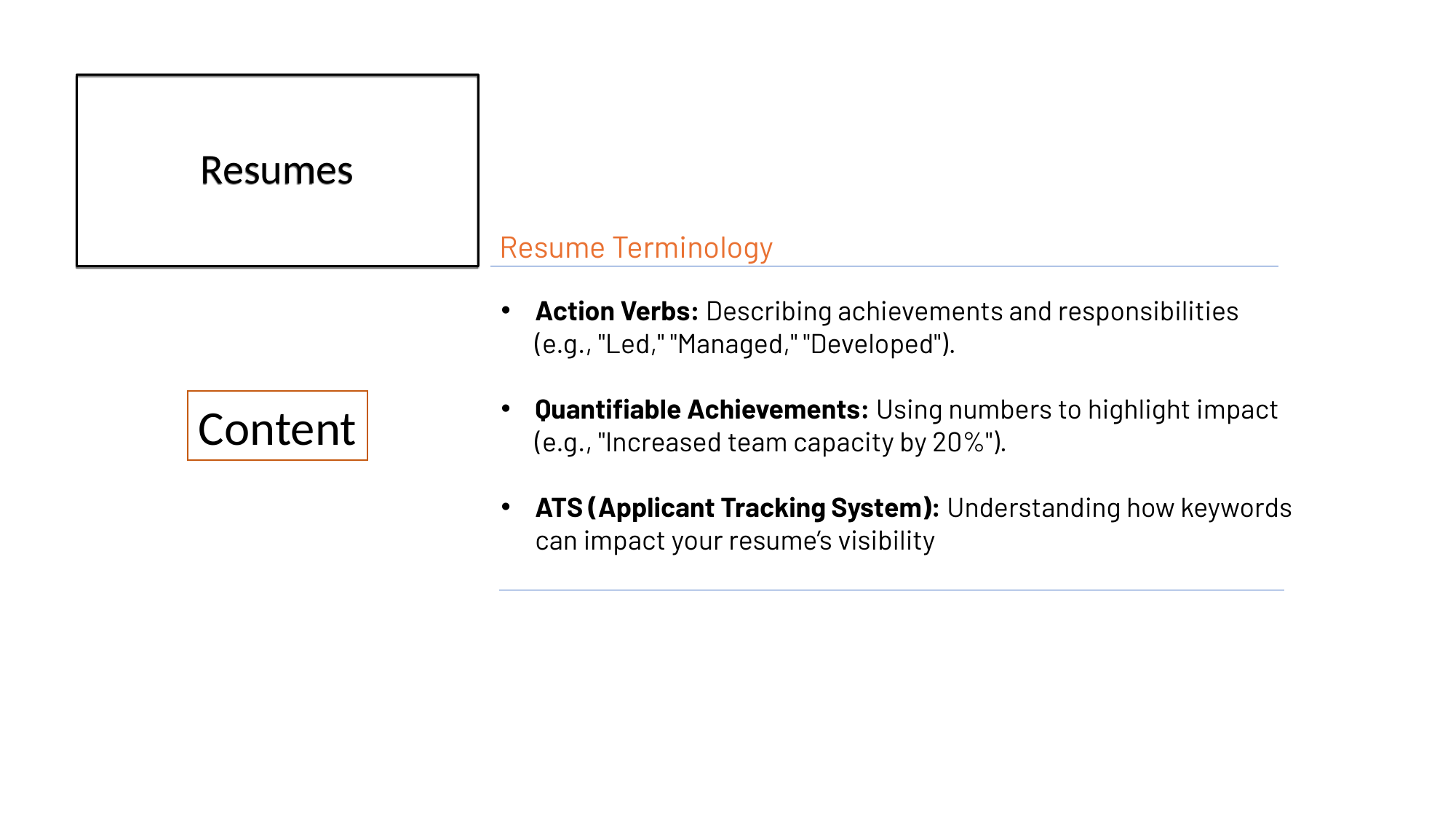

# Resumes
Resume Terminology
Action Verbs: Describing achievements and responsibilities (e.g., "Led," "Managed," "Developed").

Quantifiable Achievements: Using numbers to highlight impact (e.g., "Increased team capacity by 20%").

ATS (Applicant Tracking System): Understanding how keywords can impact your resume’s visibility
Content